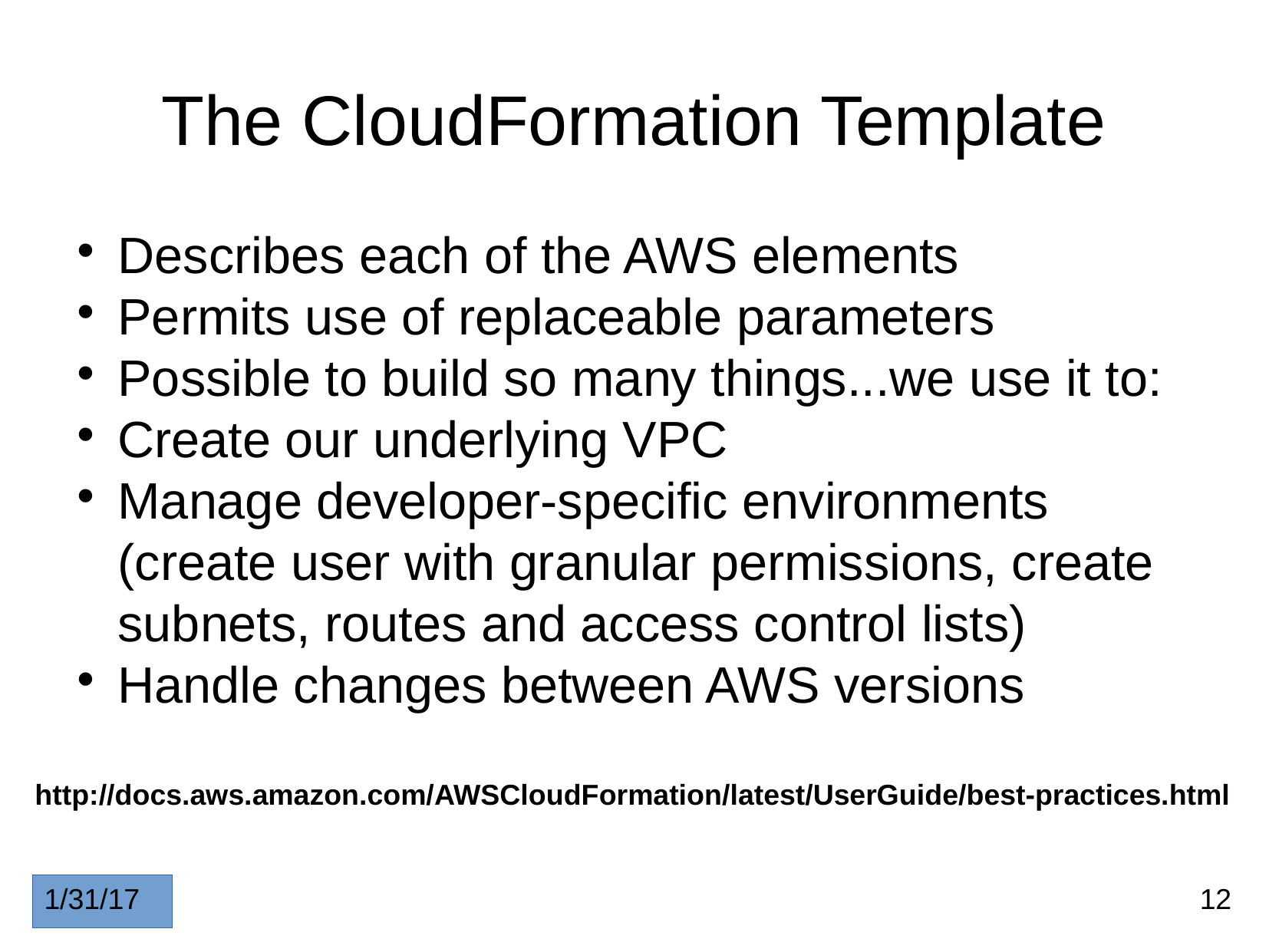

The CloudFormation Template
Describes each of the AWS elements
Permits use of replaceable parameters
Possible to build so many things...we use it to:
Create our underlying VPC
Manage developer-specific environments (create user with granular permissions, create subnets, routes and access control lists)
Handle changes between AWS versions
http://docs.aws.amazon.com/AWSCloudFormation/latest/UserGuide/best-practices.html